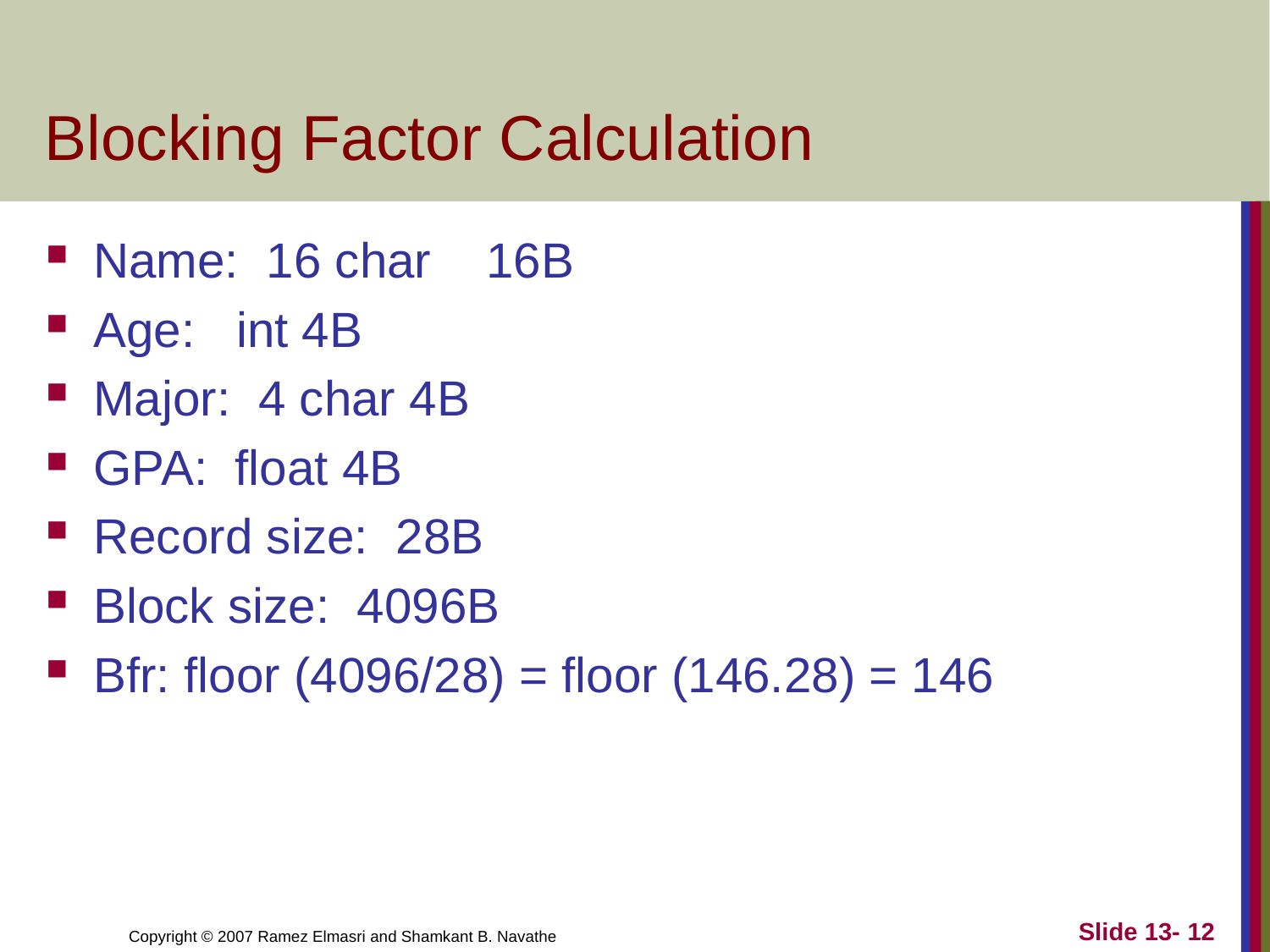

# Blocking Factor Calculation
Name:  16 char    16B
Age:   int 4B
Major:  4 char 4B
GPA:  float 4B
Record size:  28B
Block size:  4096B
Bfr: floor (4096/28) = floor (146.28) = 146
Slide 13- 12